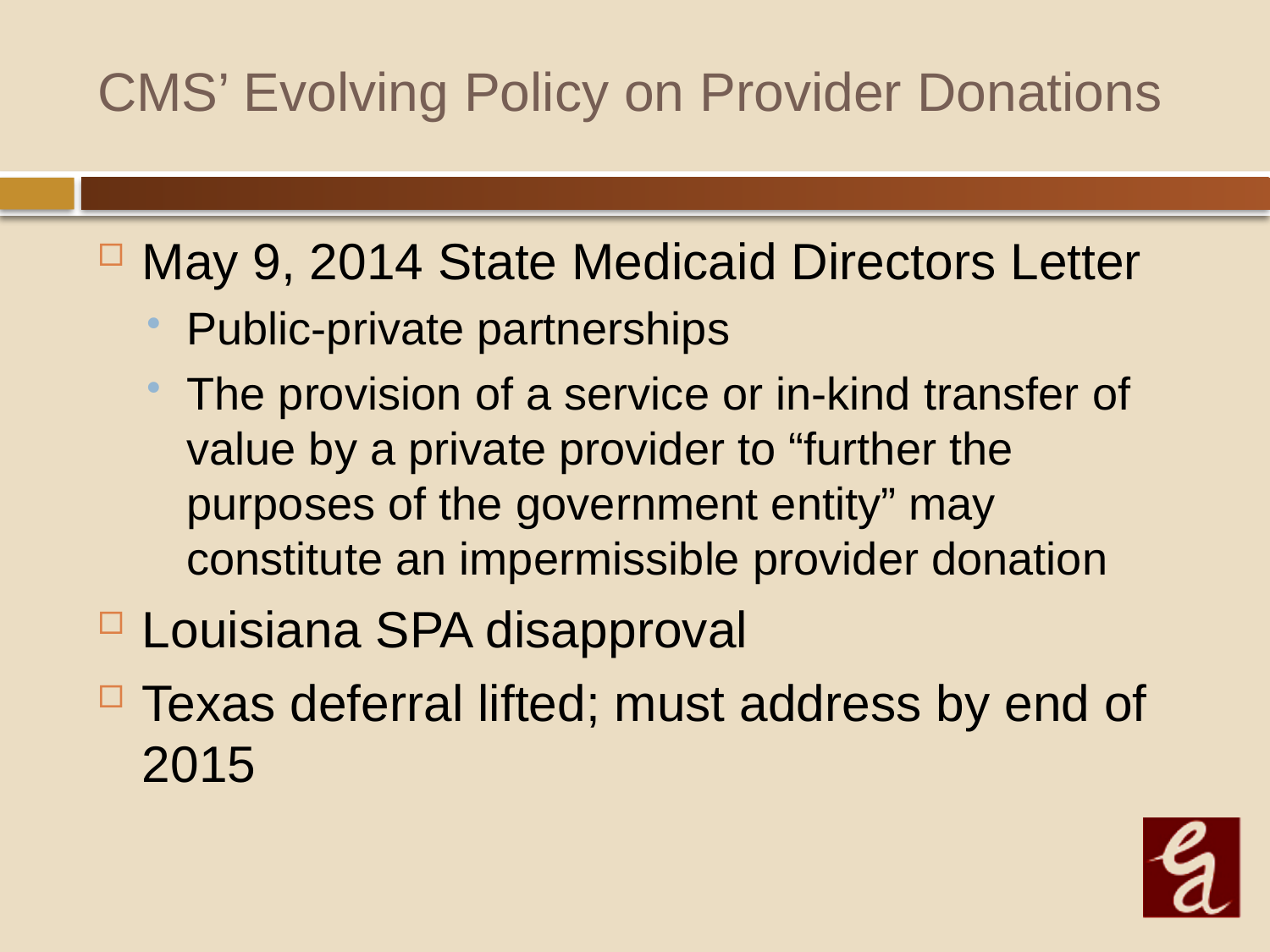

# CMS’ Evolving Policy on Provider Donations
May 9, 2014 State Medicaid Directors Letter
Public-private partnerships
The provision of a service or in-kind transfer of value by a private provider to “further the purposes of the government entity” may constitute an impermissible provider donation
Louisiana SPA disapproval
Texas deferral lifted; must address by end of 2015